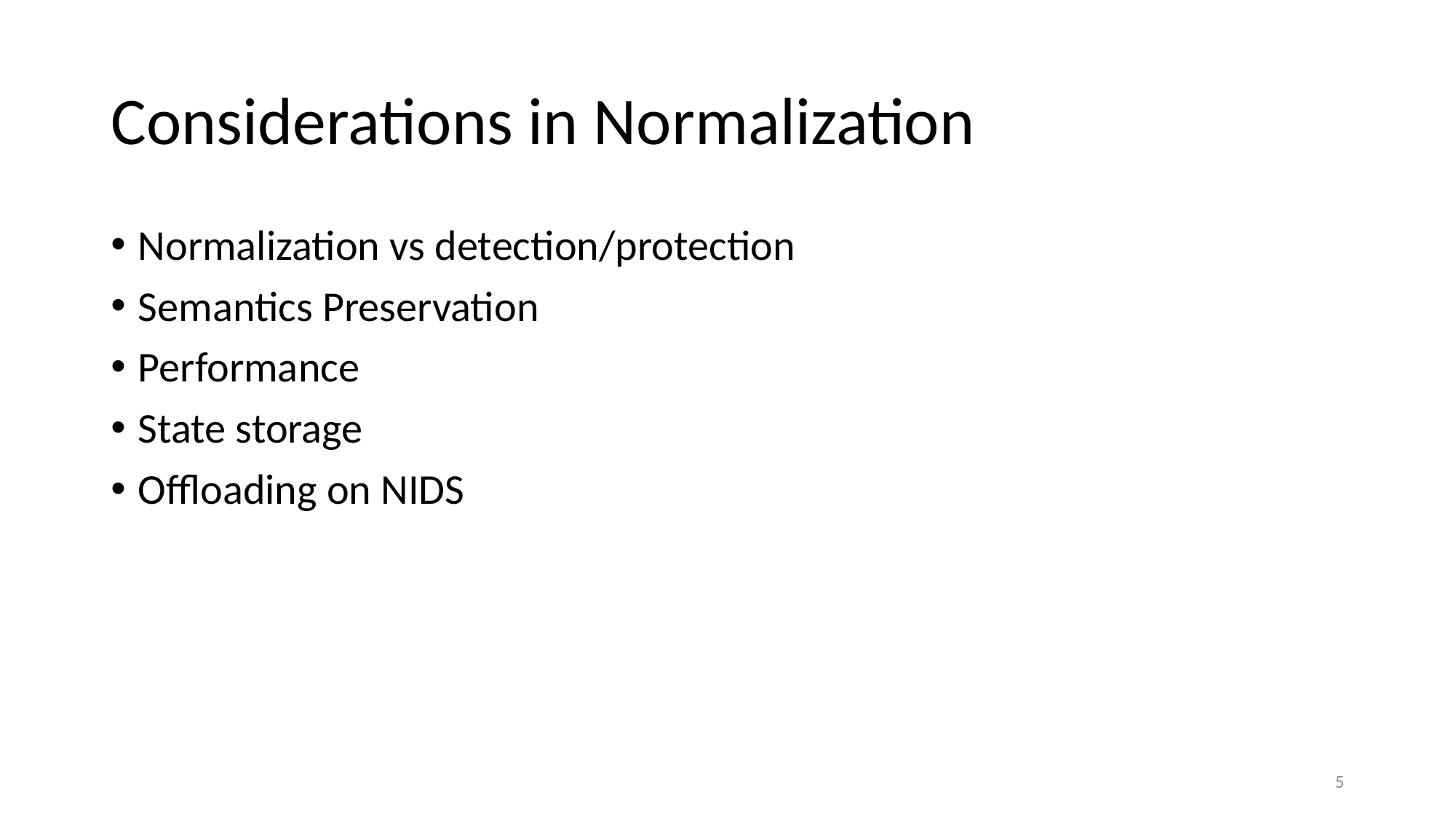

# Considerations in Normalization
Normalization vs detection/protection
Semantics Preservation
Performance
State storage
Offloading on NIDS
5